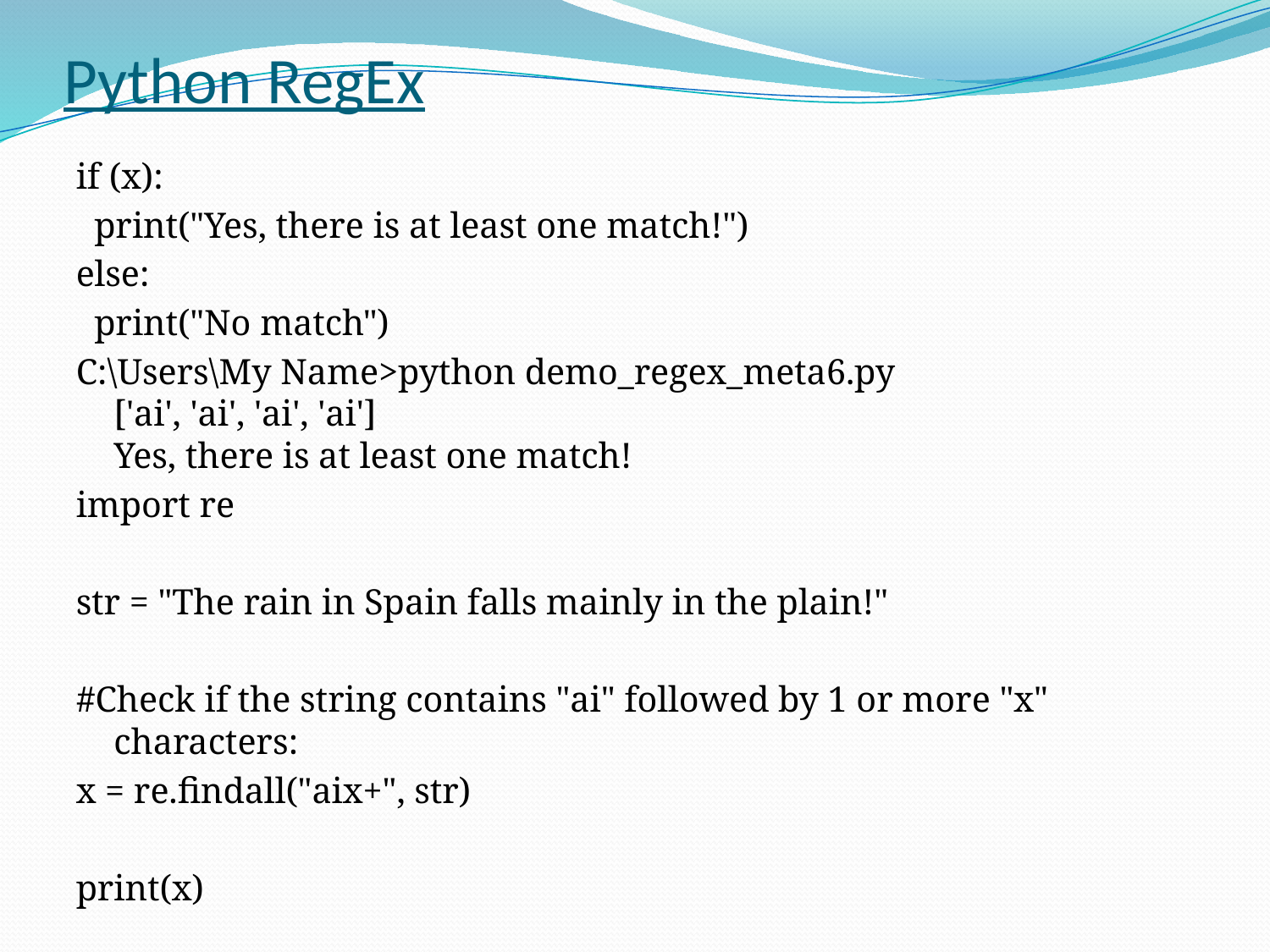

# Python RegEx
if (x):
  print("Yes, there is at least one match!")
else:
  print("No match")
C:\Users\My Name>python demo_regex_meta6.py
['ai', 'ai', 'ai', 'ai']
Yes, there is at least one match!
import re

str = "The rain in Spain falls mainly in the plain!"

#Check if the string contains "ai" followed by 1 or more "x" characters:
x = re.findall("aix+", str)

print(x)